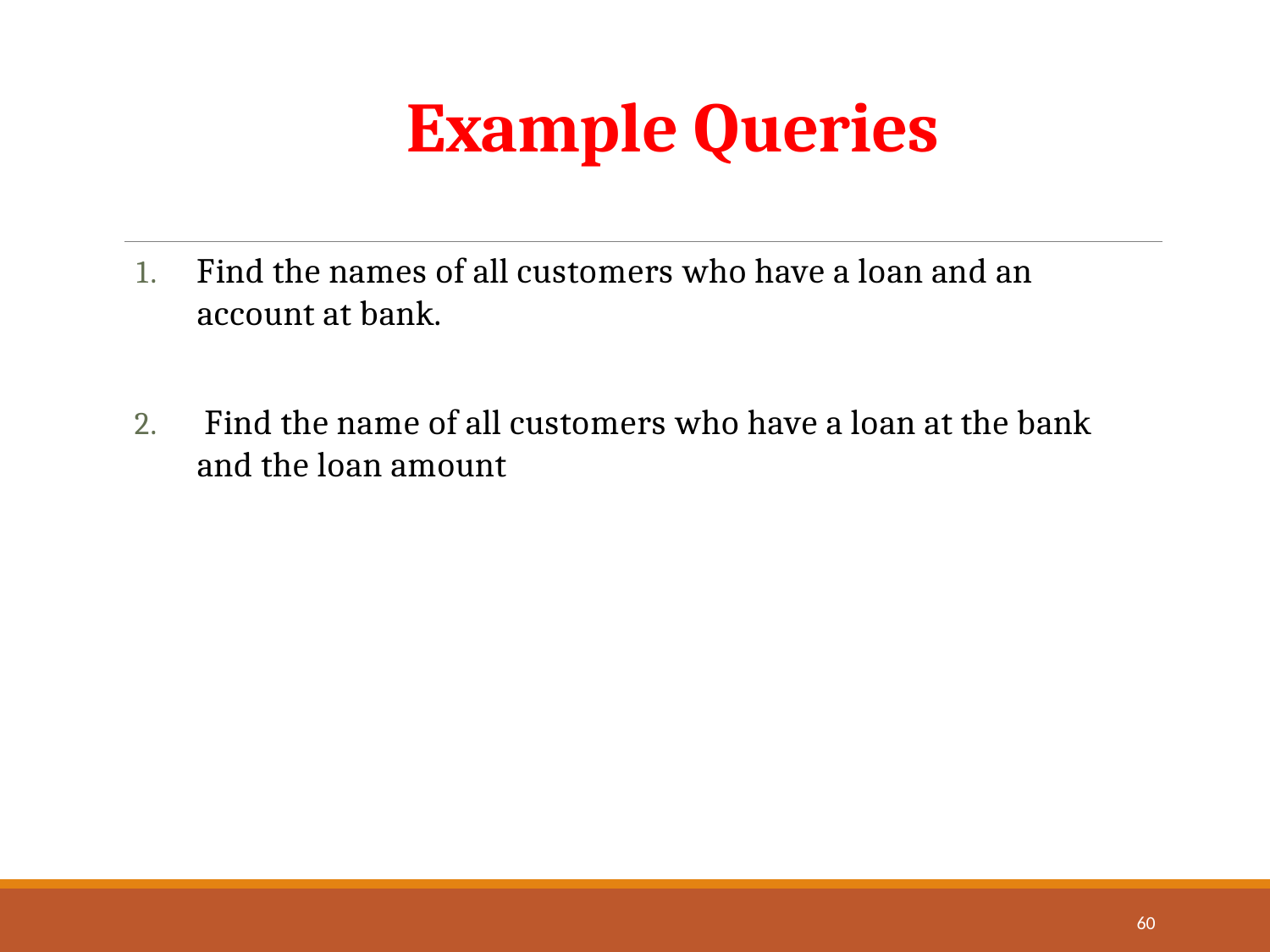

# Example Queries
Find the names of all customers who have a loan and an account at bank.

 Find the name of all customers who have a loan at the bank and the loan amount
60